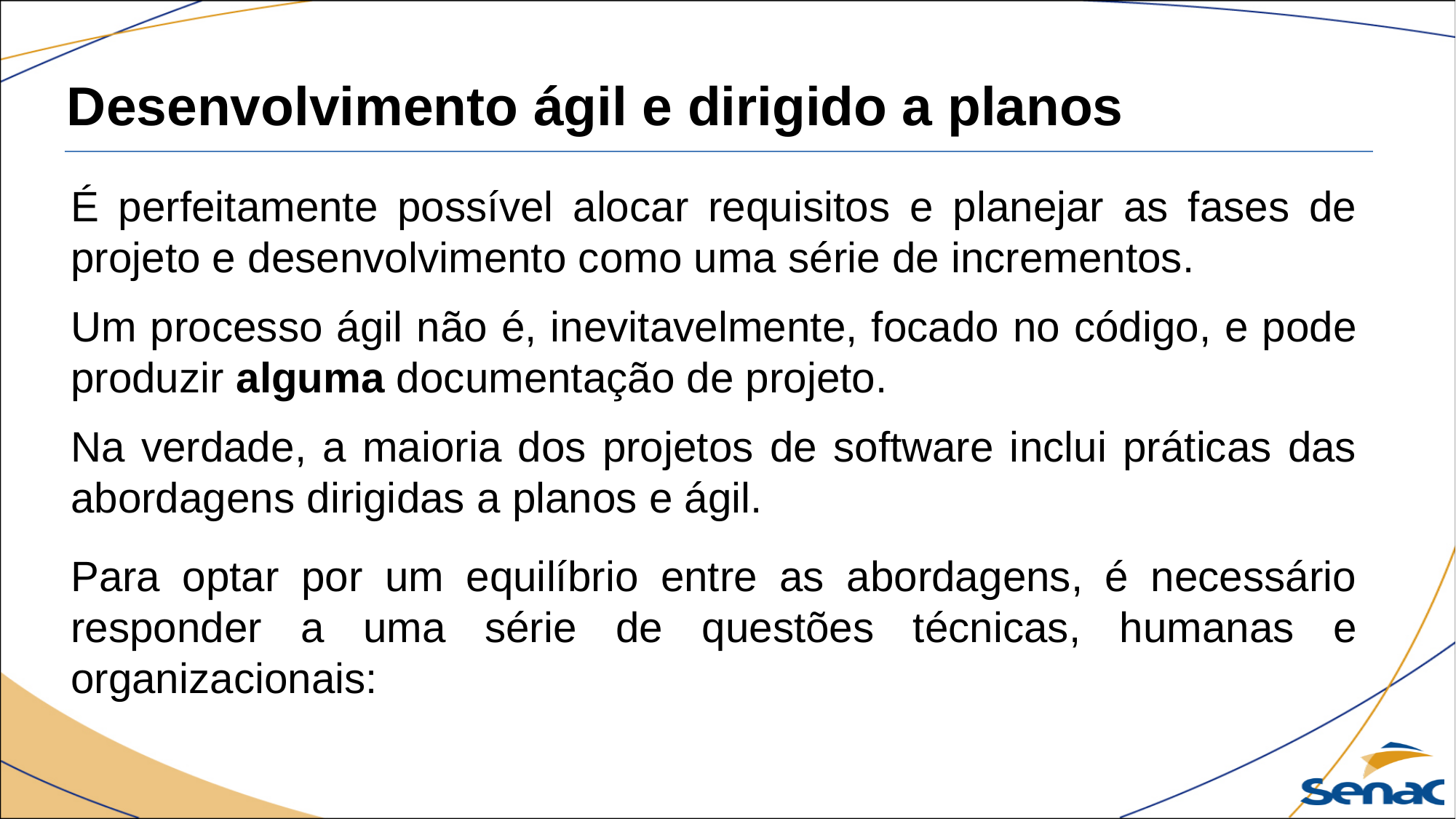

Desenvolvimento ágil e dirigido a planos
É perfeitamente possível alocar requisitos e planejar as fases de projeto e desenvolvimento como uma série de incrementos.

Um processo ágil não é, inevitavelmente, focado no código, e pode produzir alguma documentação de projeto.

Na verdade, a maioria dos projetos de software inclui práticas das abordagens dirigidas a planos e ágil.

Para optar por um equilíbrio entre as abordagens, é necessário responder a uma série de questões técnicas, humanas e organizacionais: